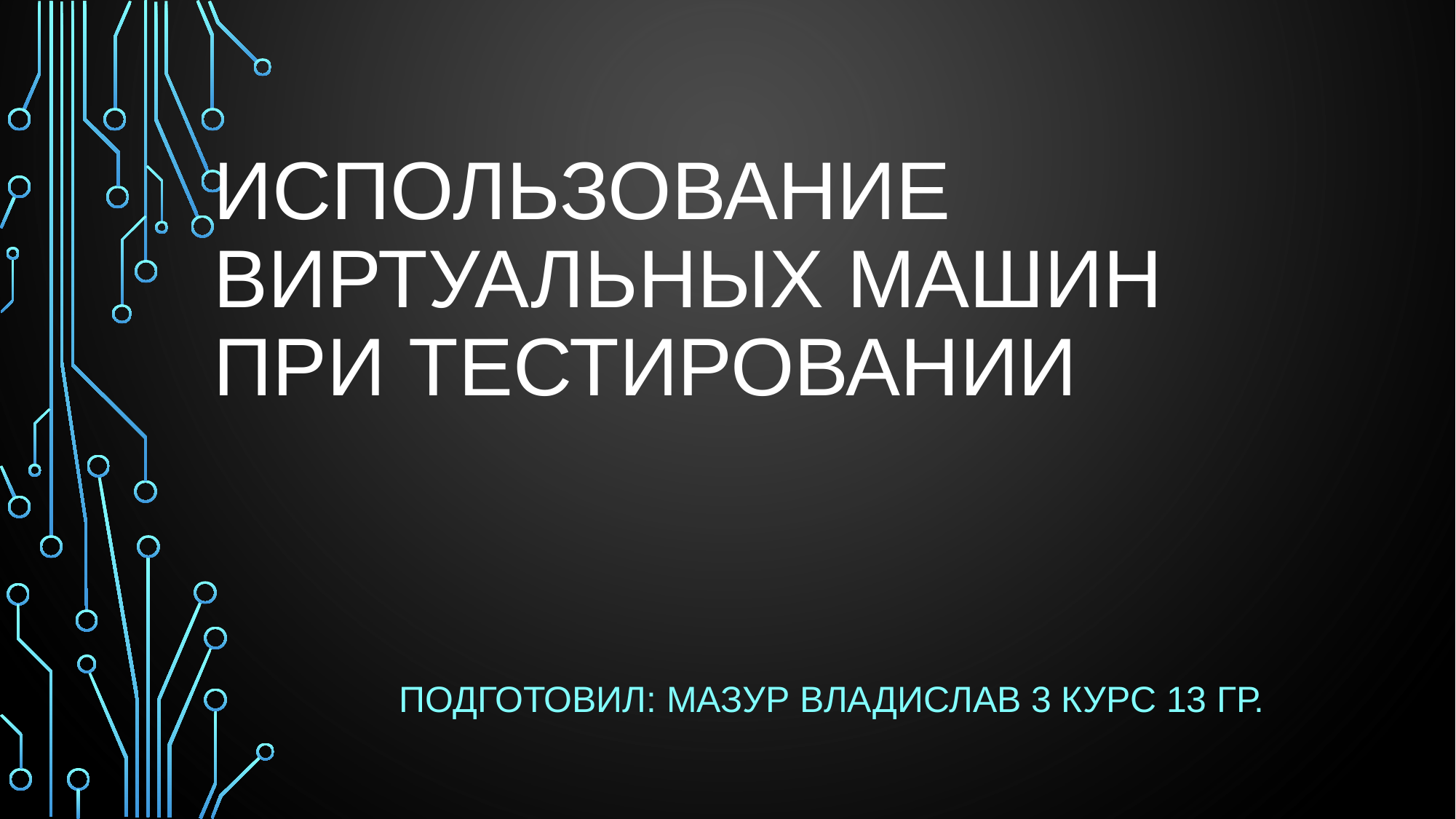

# Использование ВИРТУАЛЬНЫХ МАШИН при тестировании

Подготовил: Мазур Владислав 3 курс 13 гр.